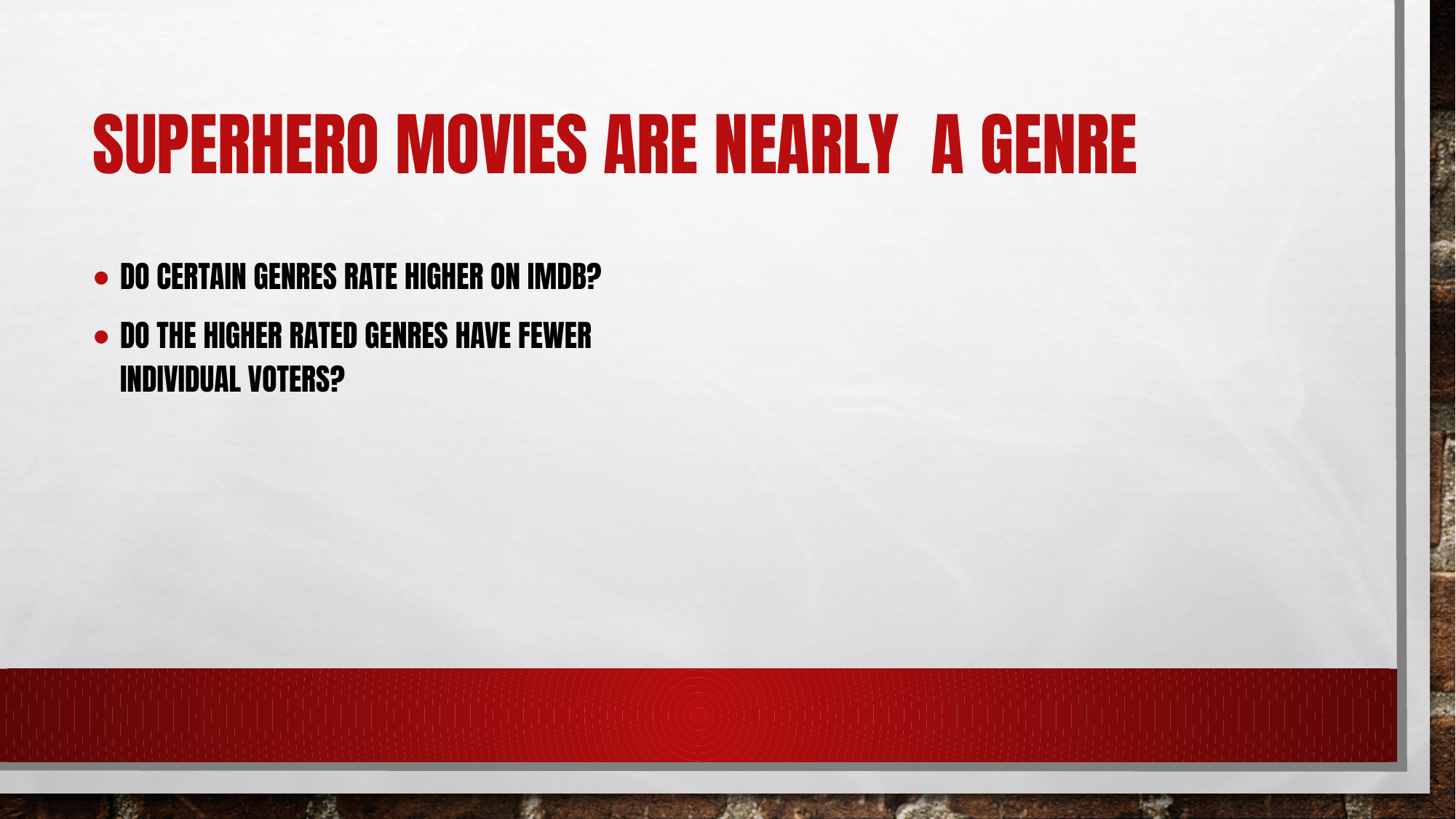

# Superhero Movies are Nearly  a Genre
Do Certain genres rate higher on IMDB?
Do the higher rated genres have fewer individual voters?